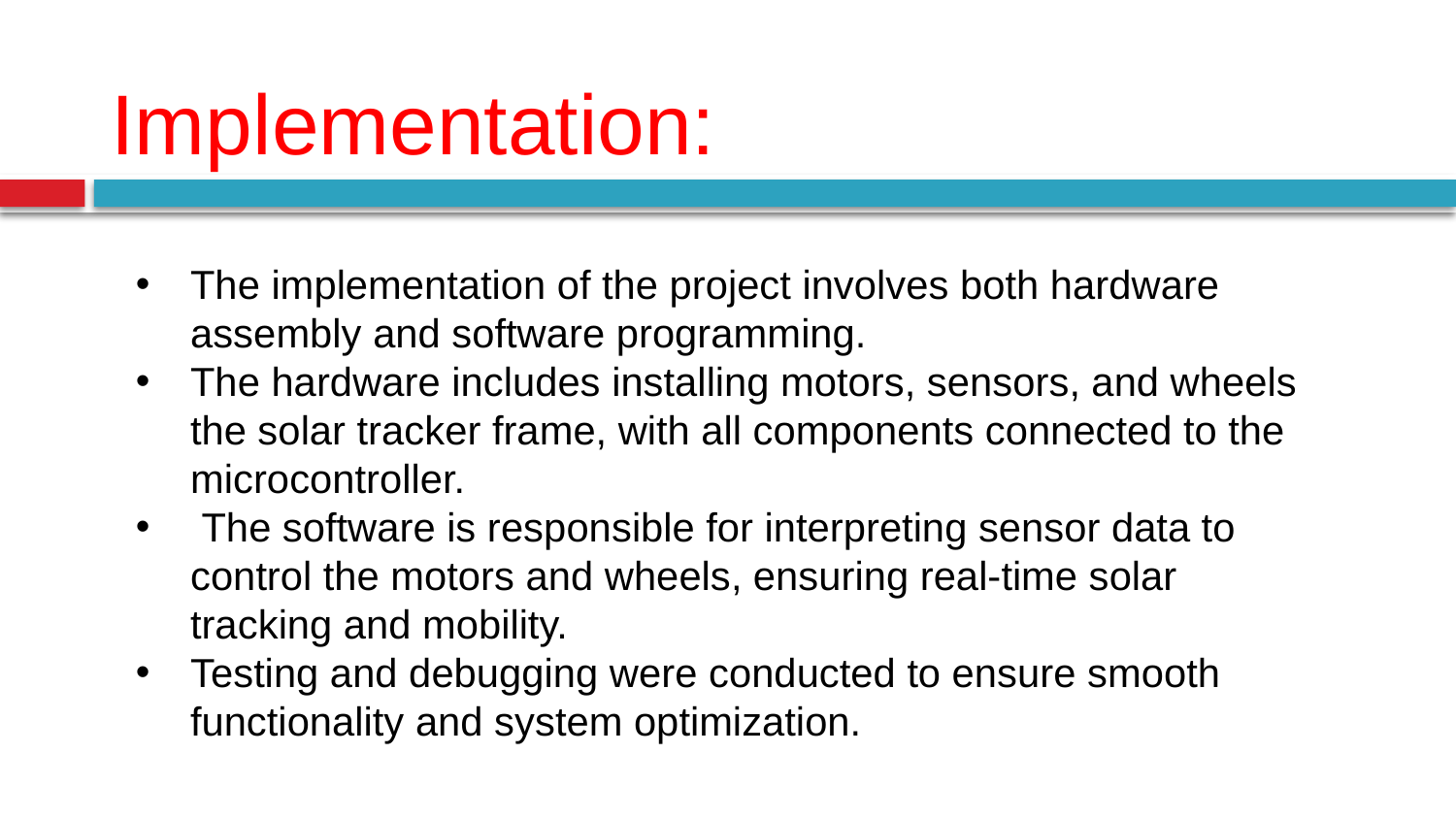

# Implementation:
The implementation of the project involves both hardware assembly and software programming.
The hardware includes installing motors, sensors, and wheels the solar tracker frame, with all components connected to the microcontroller.
 The software is responsible for interpreting sensor data to control the motors and wheels, ensuring real-time solar tracking and mobility.
Testing and debugging were conducted to ensure smooth functionality and system optimization.